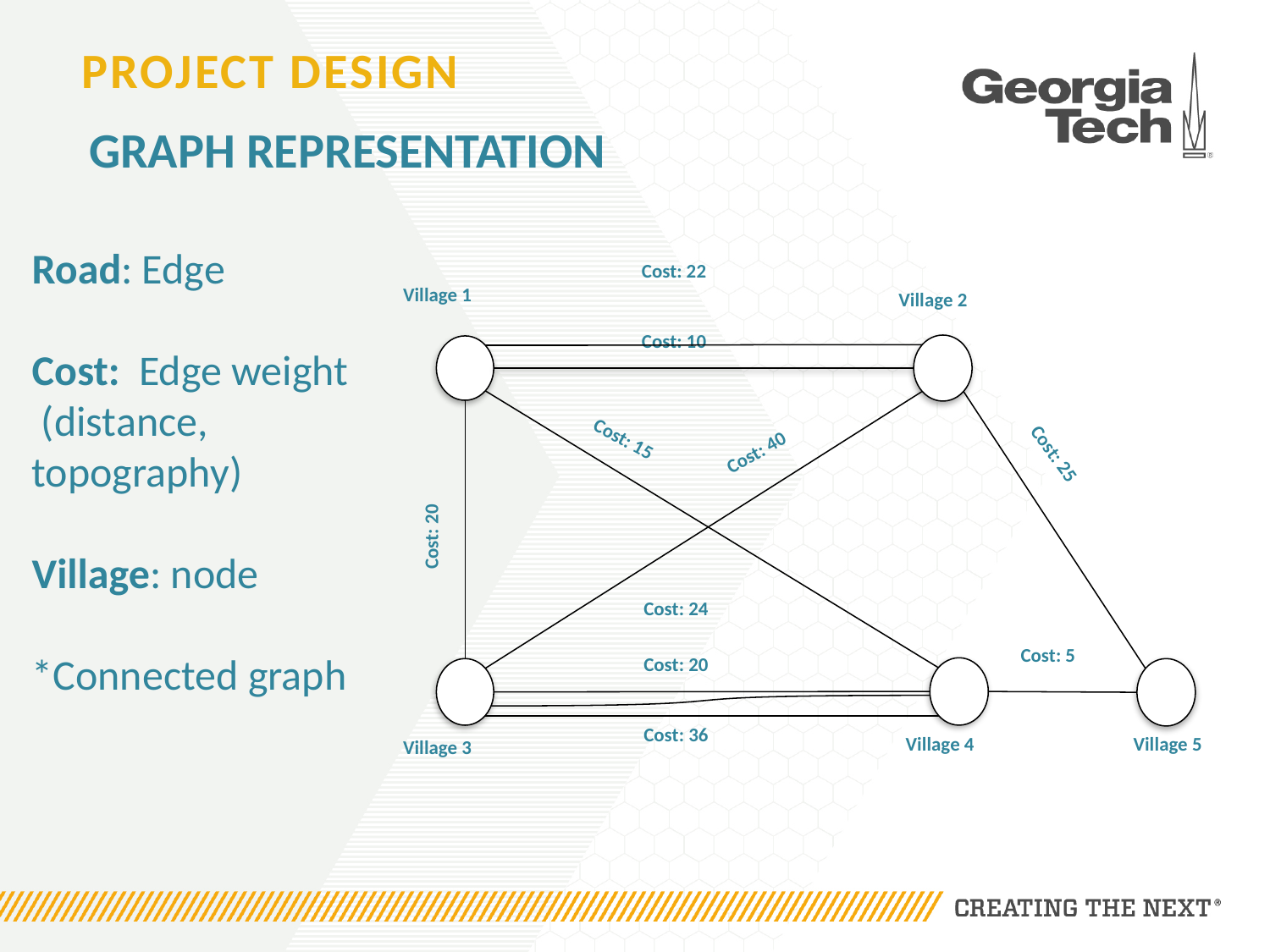

# Project Design
GRAPH REPRESENTATION
Road: Edge

Cost:  Edge weight
 (distance, topography)

Village: node

*Connected graph

Cost: 22
Village 1
Village 2
Cost: 10

Cost: 40
Cost: 15
Cost: 20
Cost: 24
Cost: 20
Cost: 36
Village 4
Village 3
Cost: 25
Cost: 5

Village 5